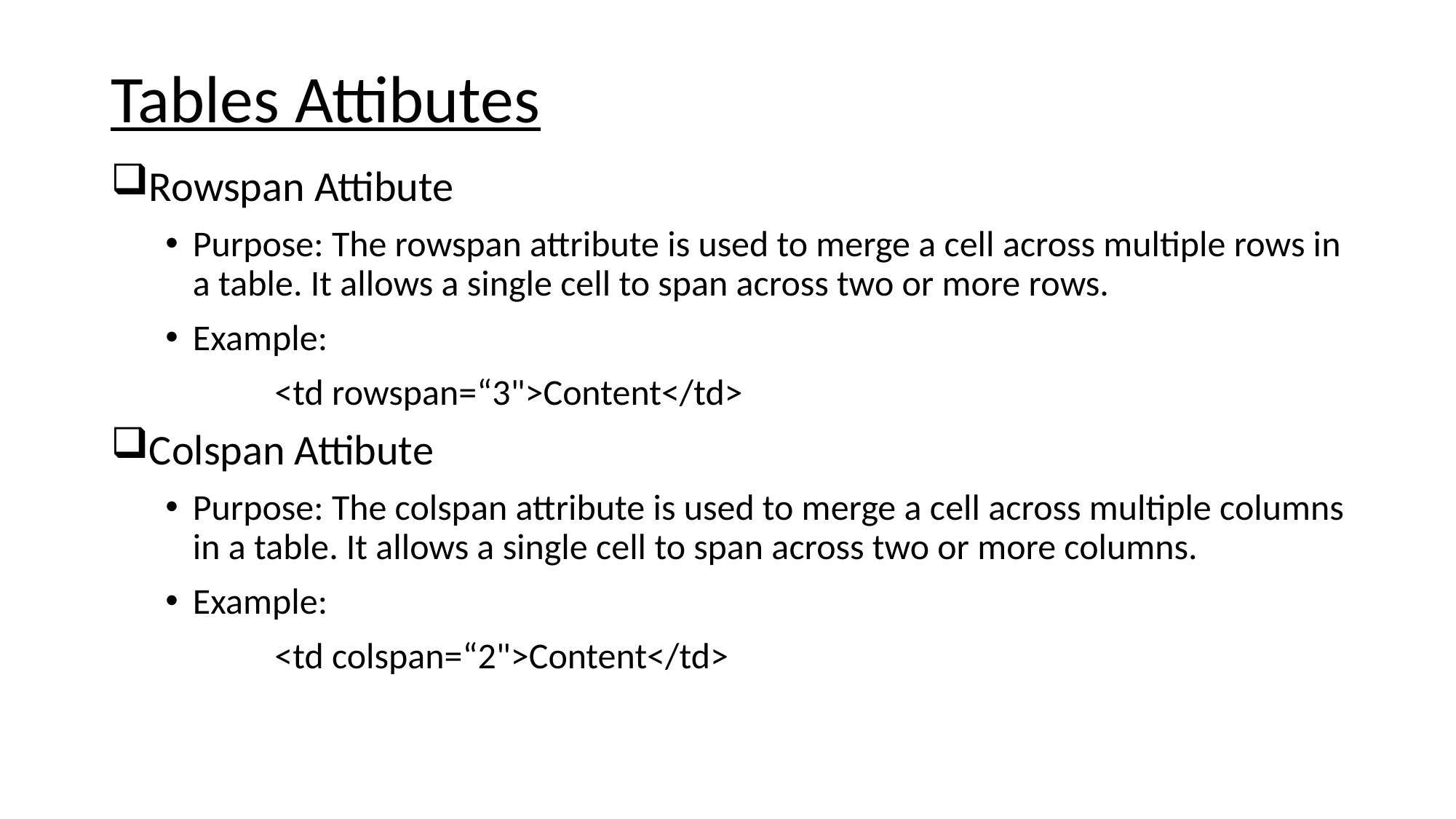

# Tables Attibutes
Rowspan Attibute
Purpose: The rowspan attribute is used to merge a cell across multiple rows in a table. It allows a single cell to span across two or more rows.
Example:
	<td rowspan=“3">Content</td>
Colspan Attibute
Purpose: The colspan attribute is used to merge a cell across multiple columns in a table. It allows a single cell to span across two or more columns.
Example:
	<td colspan=“2">Content</td>